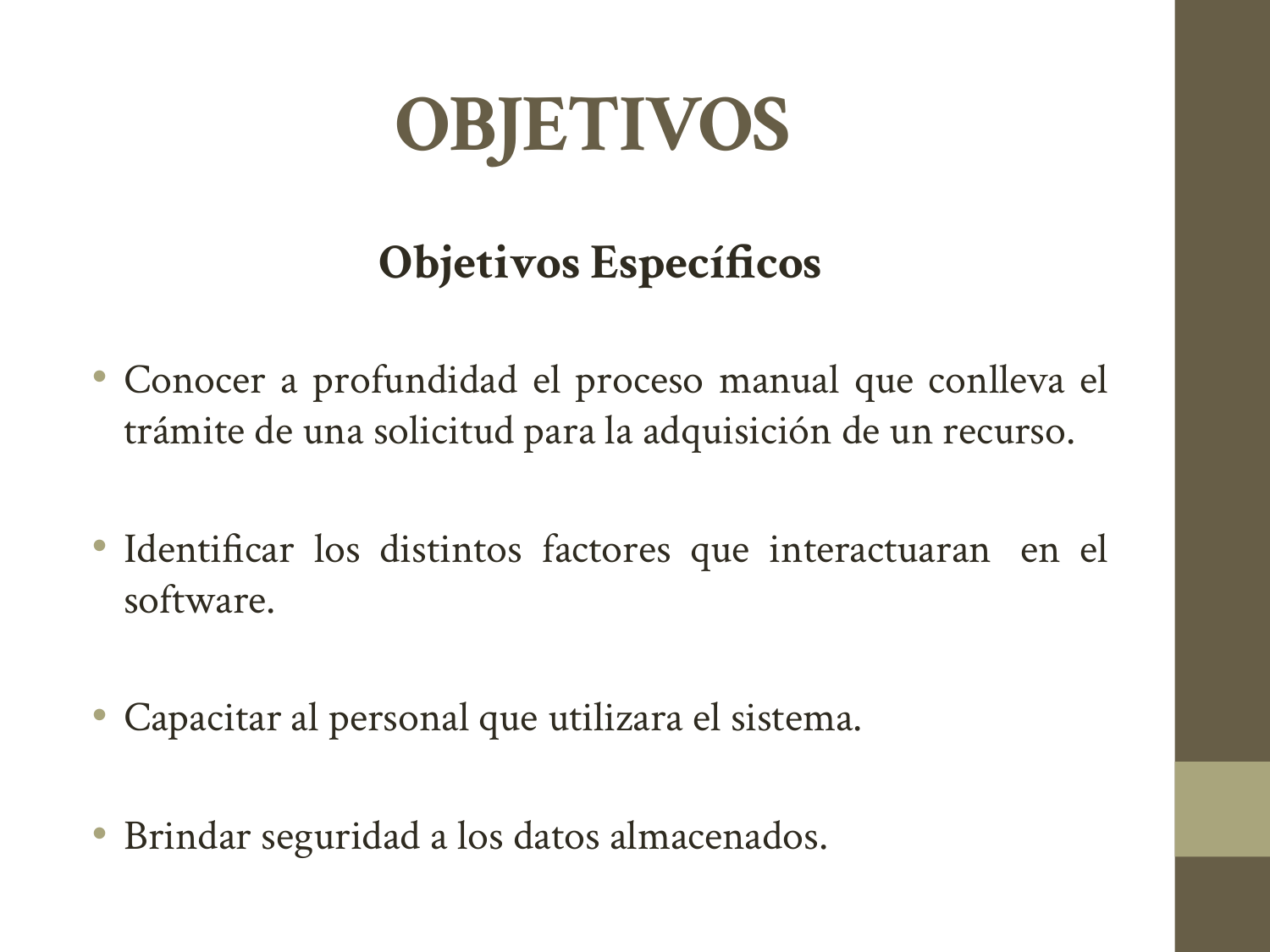

# OBJETIVOS
Objetivos Específicos

Conocer a profundidad el proceso manual que conlleva el trámite de una solicitud para la adquisición de un recurso.

Identificar los distintos factores que interactuaran  en el software.

Capacitar al personal que utilizara el sistema.

Brindar seguridad a los datos almacenados.